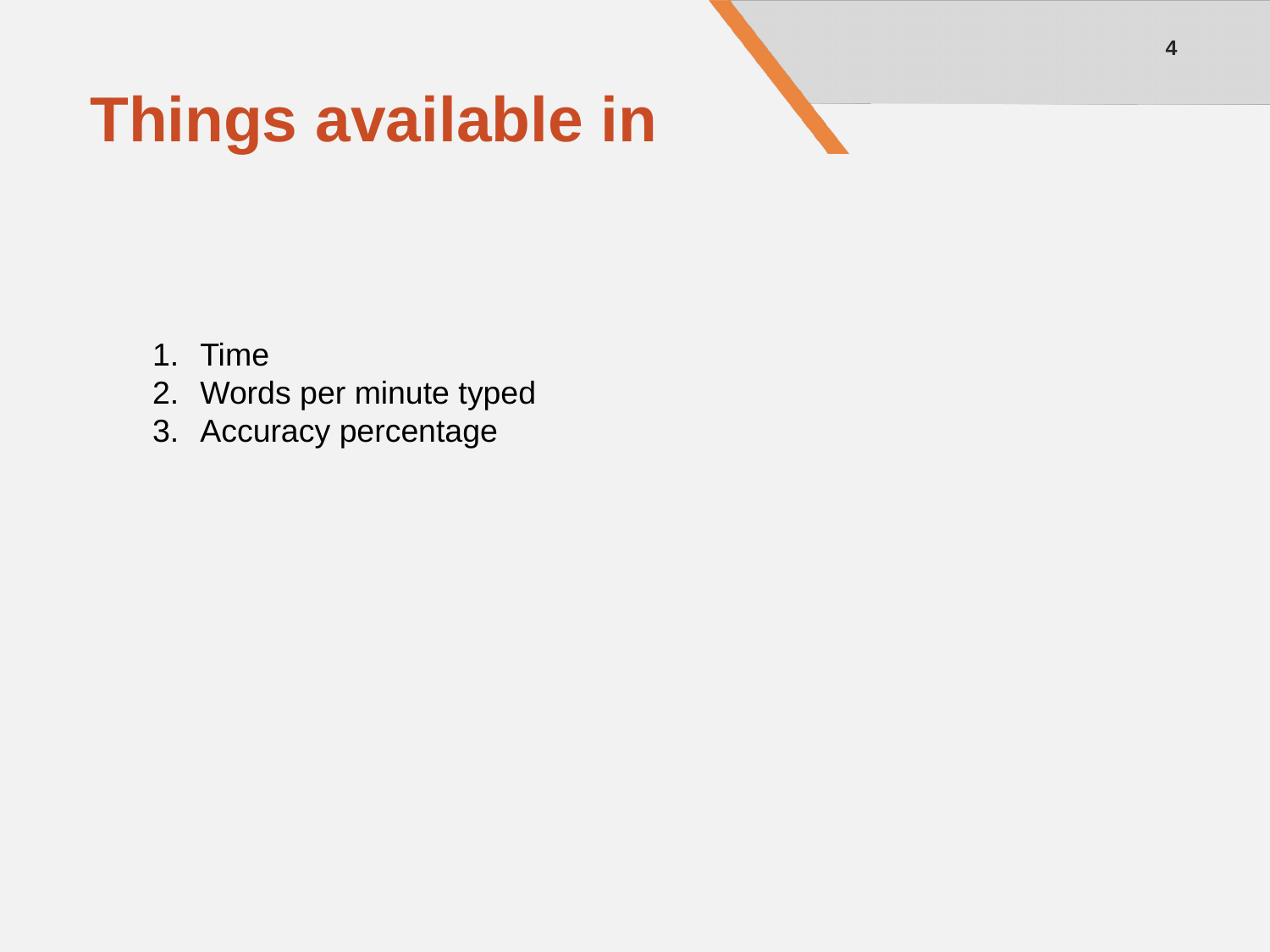

4
# Things available in
Time
Words per minute typed
Accuracy percentage